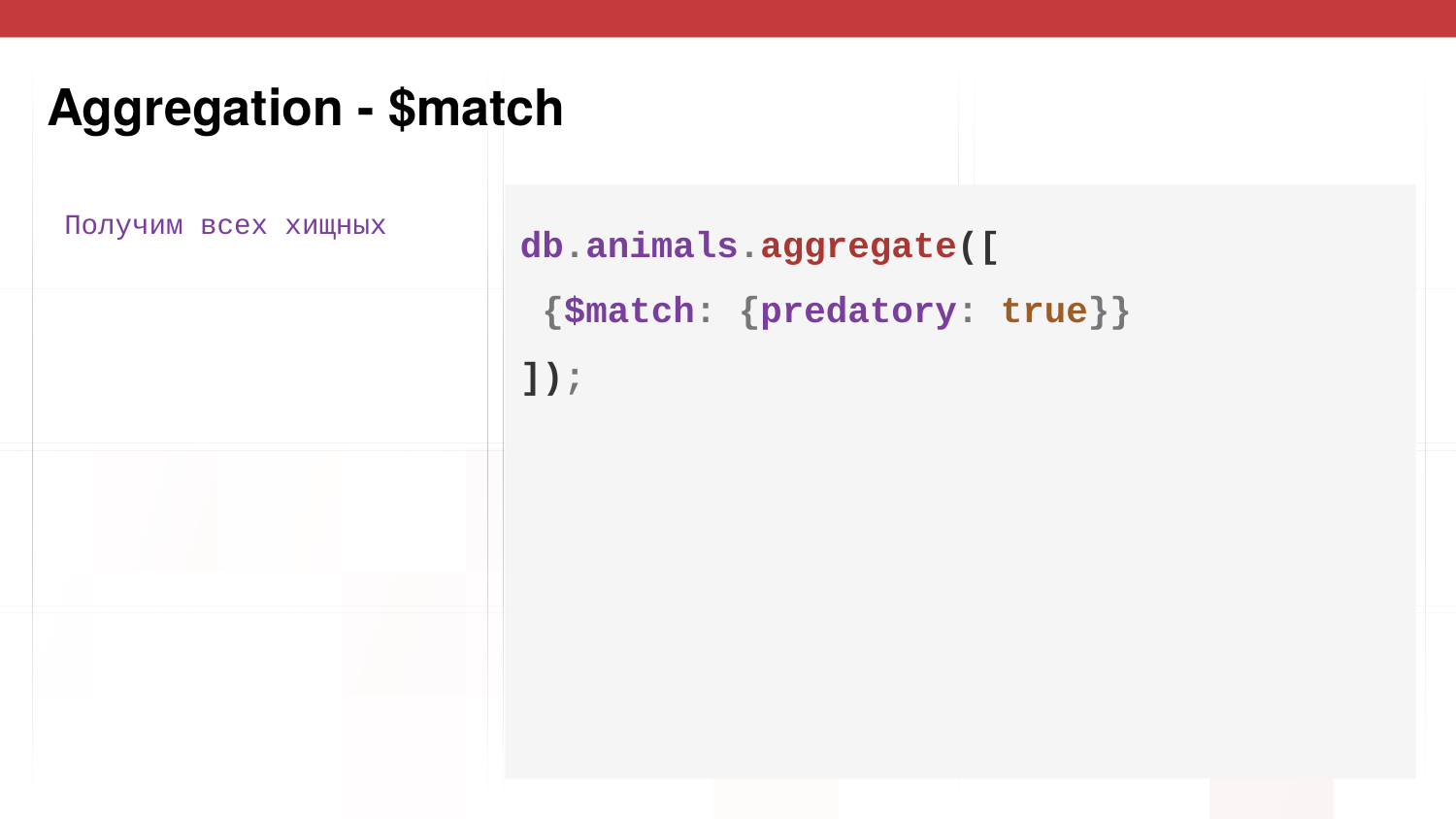

# Aggregation - $match
Получим всех хищных

db.animals.aggregate([
 {$match: {predatory: true}}
]);